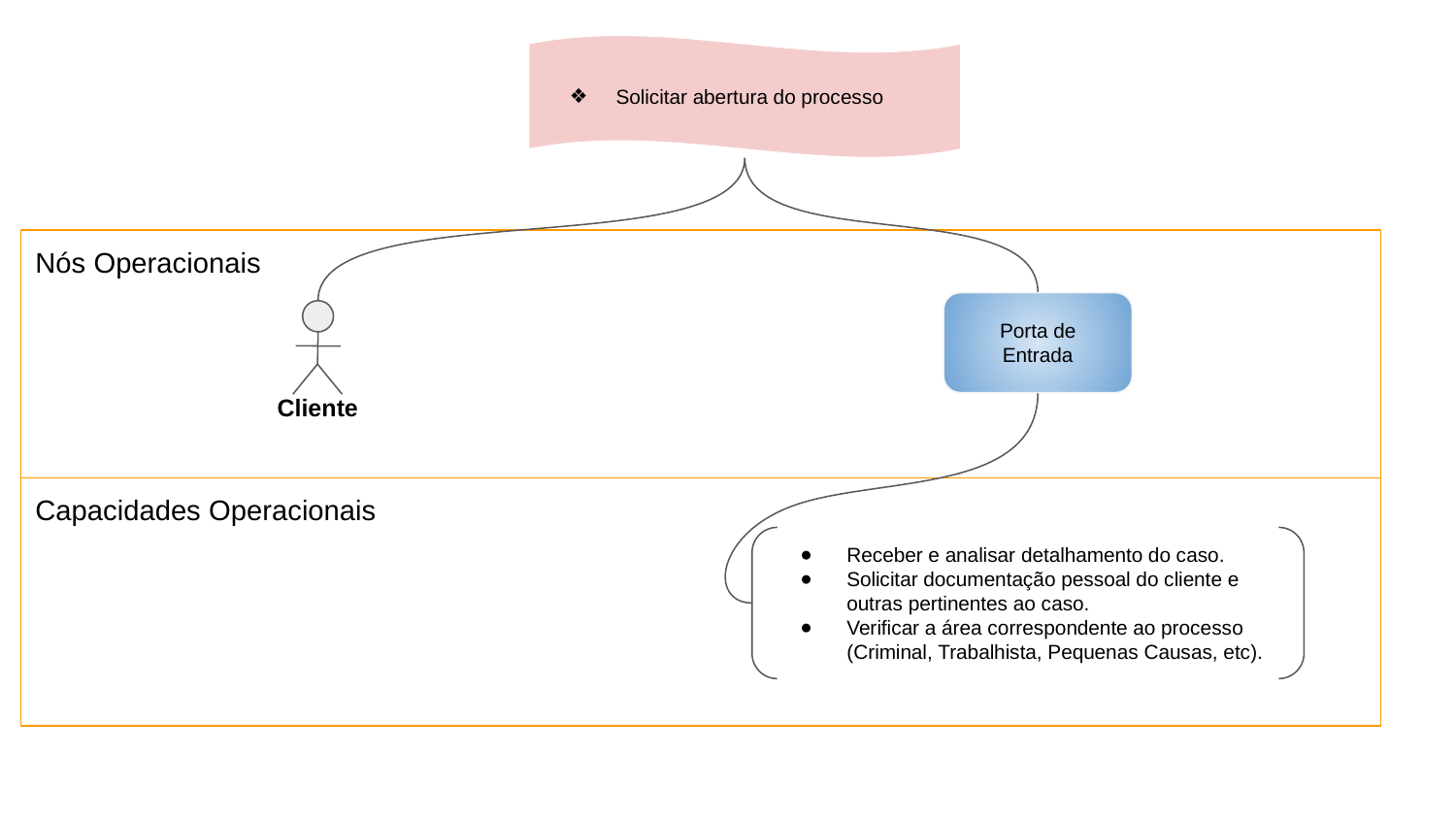

Solicitar abertura do processo
Nós Operacionais
Porta de Entrada

Cliente
Capacidades Operacionais
Receber e analisar detalhamento do caso.
Solicitar documentação pessoal do cliente e outras pertinentes ao caso.
Verificar a área correspondente ao processo (Criminal, Trabalhista, Pequenas Causas, etc).